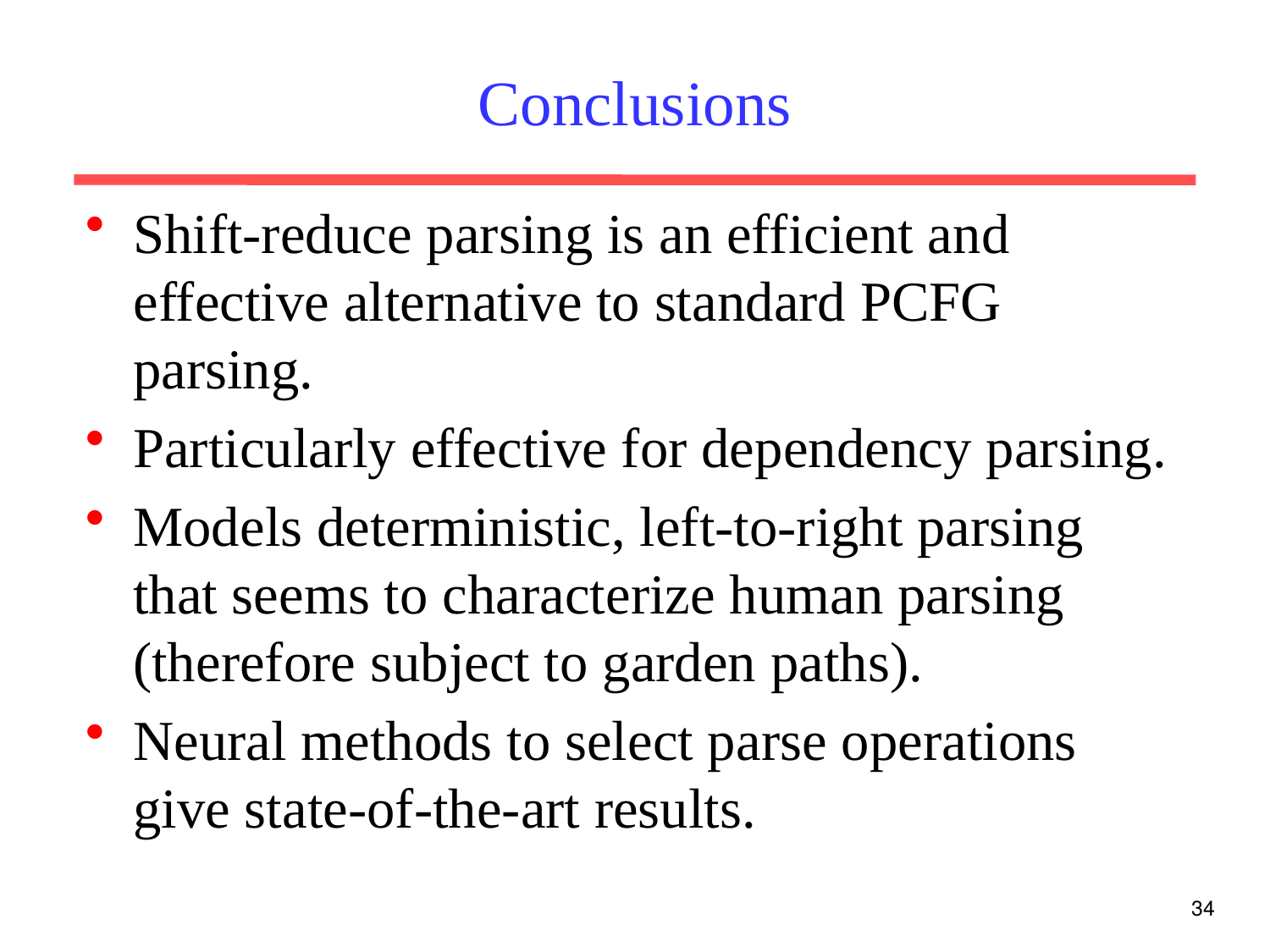

# Conclusions
Shift-reduce parsing is an efficient and effective alternative to standard PCFG parsing.
Particularly effective for dependency parsing.
Models deterministic, left-to-right parsing that seems to characterize human parsing (therefore subject to garden paths).
Neural methods to select parse operations give state-of-the-art results.
34